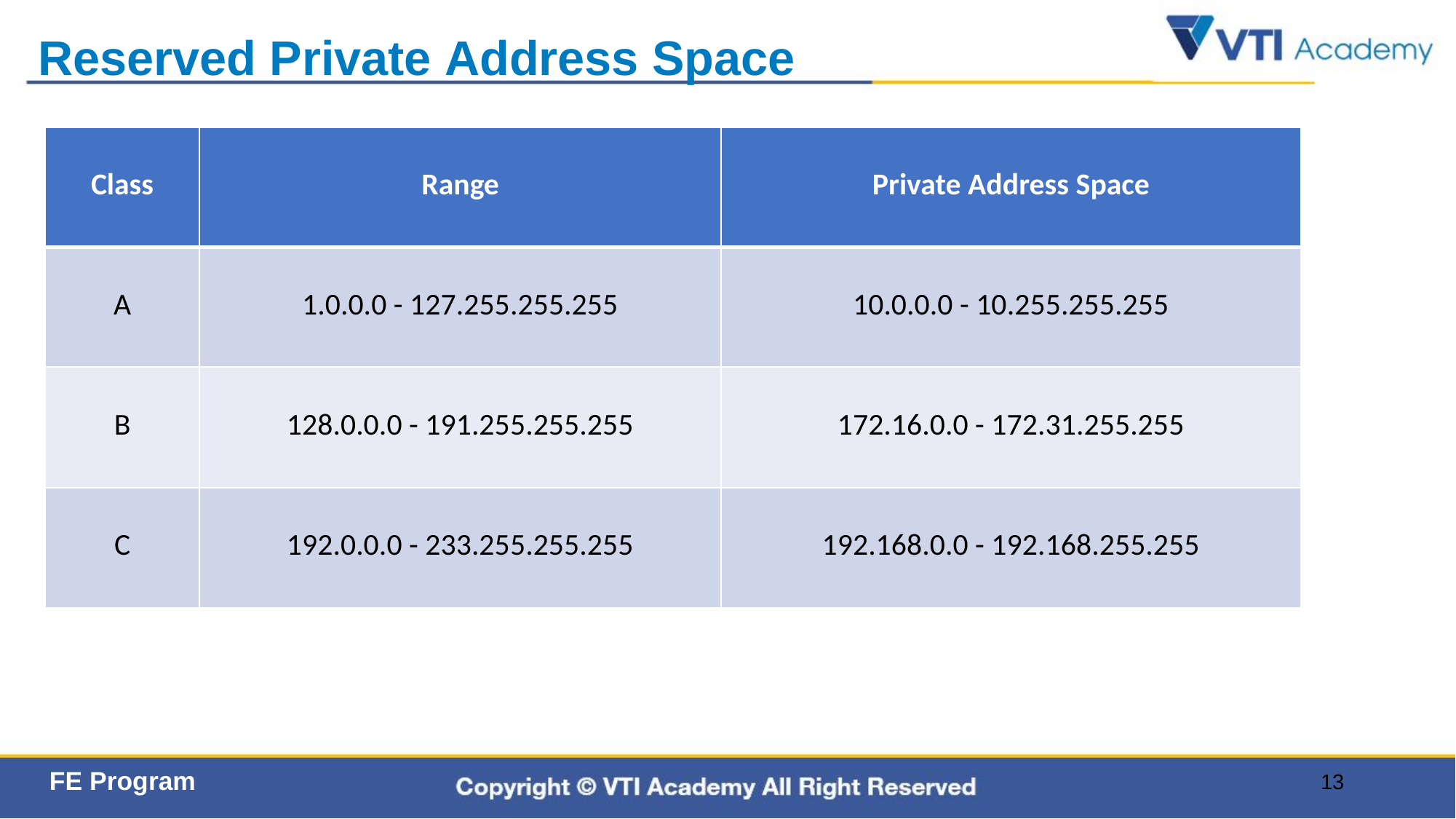

# Reserved Private Address Space
| Class​ | Range​ | Private Address Space​ |
| --- | --- | --- |
| A​ | 1.0.0.0 - 127.255.255.255​ | 10.0.0.0 - 10.255.255.255​ |
| B​ | 128.0.0.0 - 191.255.255.255​ | 172.16.0.0 - 172.31.255.255​ |
| C​ | 192.0.0.0 - 233.255.255.255​ | 192.168.0.0 - 192.168.255.255​ |
13